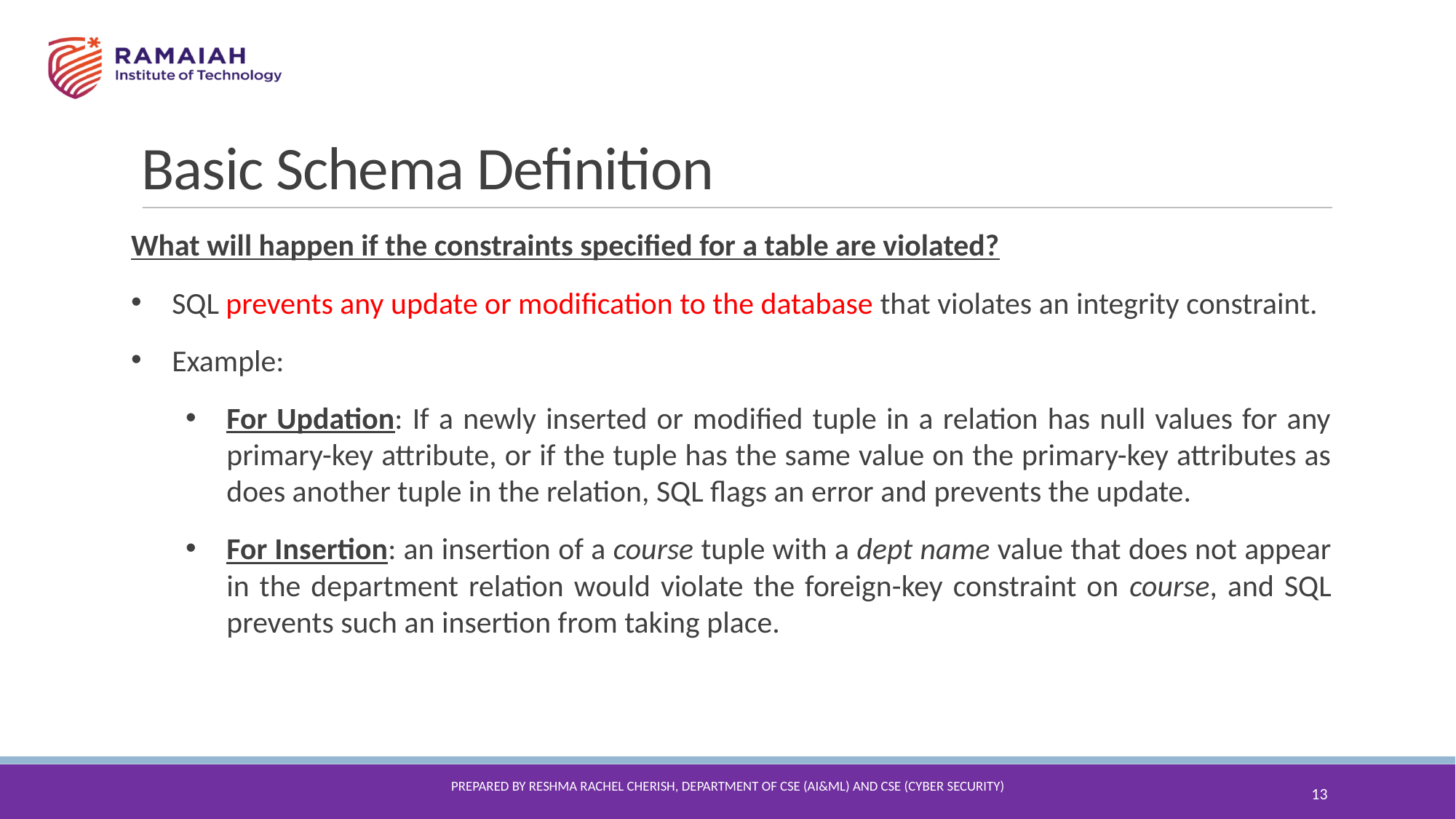

Basic Schema Definition
What will happen if the constraints specified for a table are violated?
SQL prevents any update or modification to the database that violates an integrity constraint.
Example:
For Updation: If a newly inserted or modified tuple in a relation has null values for any primary-key attribute, or if the tuple has the same value on the primary-key attributes as does another tuple in the relation, SQL flags an error and prevents the update.
For Insertion: an insertion of a course tuple with a dept name value that does not appear in the department relation would violate the foreign-key constraint on course, and SQL prevents such an insertion from taking place.

13
Prepared By reshma Rachel cherish, Department of CSE (ai&ml) and CSE (Cyber security)